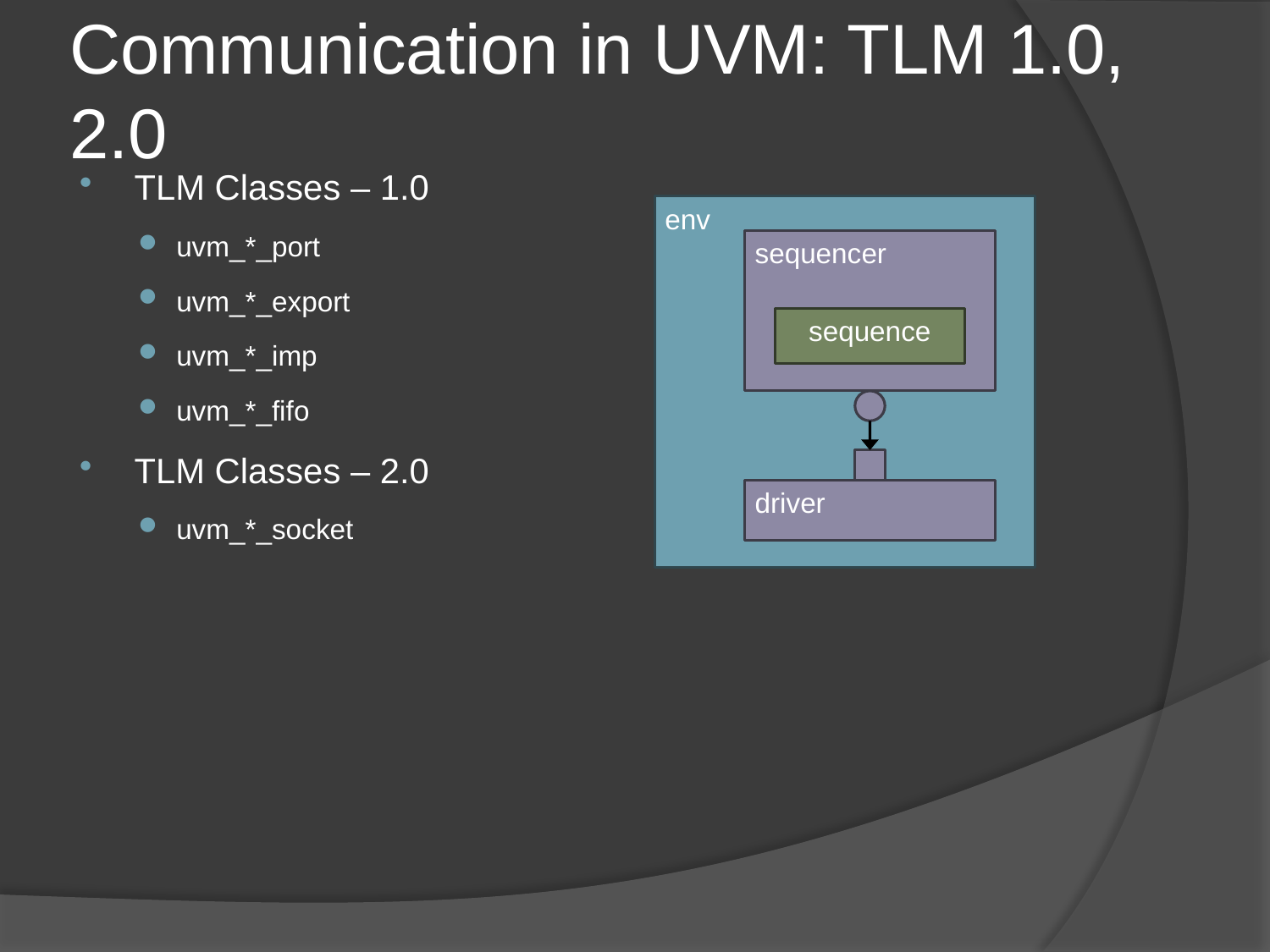

# Communication in UVM: TLM 1.0, 2.0
TLM Classes – 1.0
uvm_*_port
uvm_*_export
uvm_*_imp
uvm_*_fifo
TLM Classes – 2.0
uvm_*_socket
env
sequencer
sequence

driver